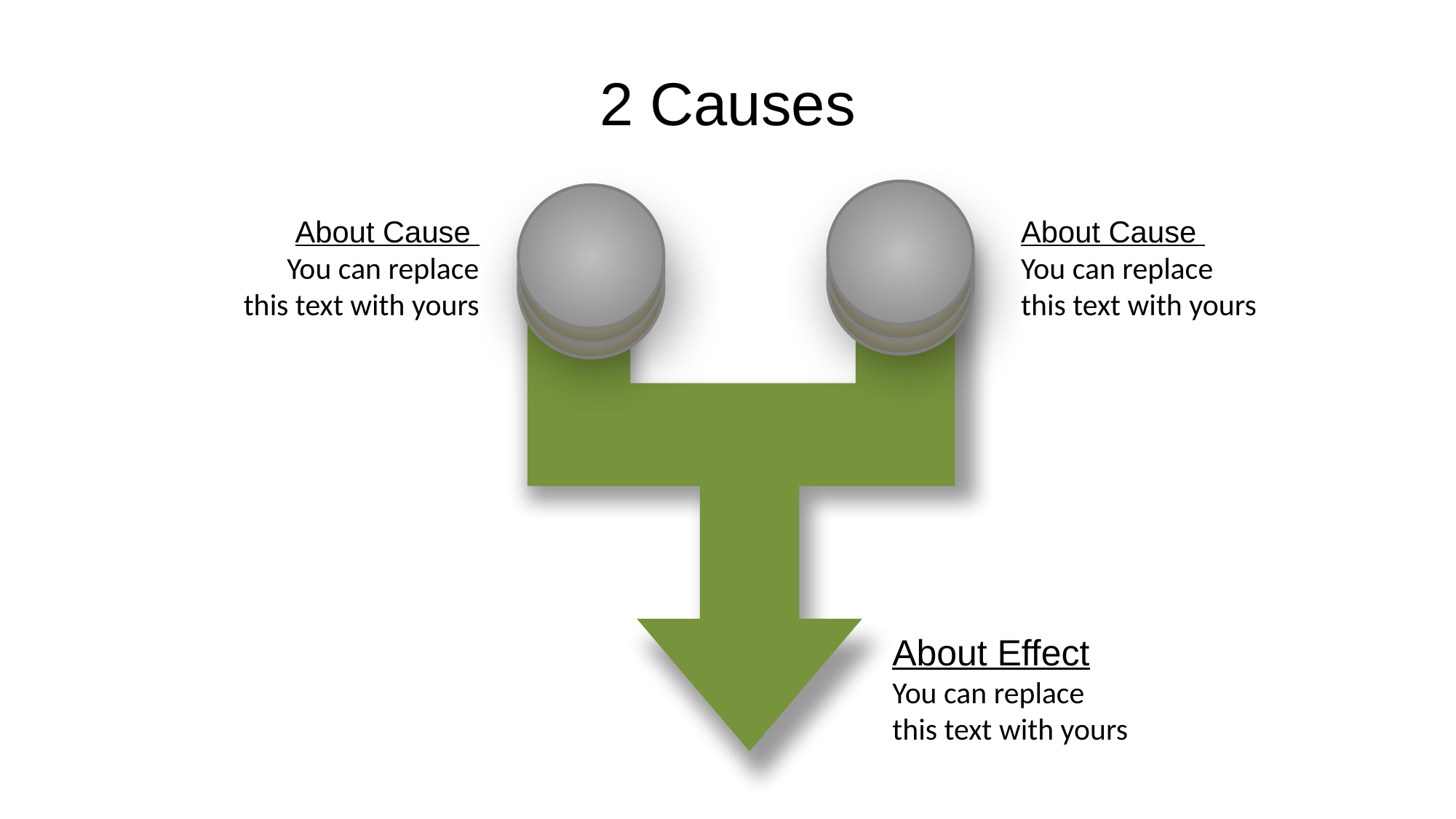

# 2 Causes

About Cause
You can replace this text with yours
About Cause
You can replace this text with yours

About Effect
You can replace this text with yours